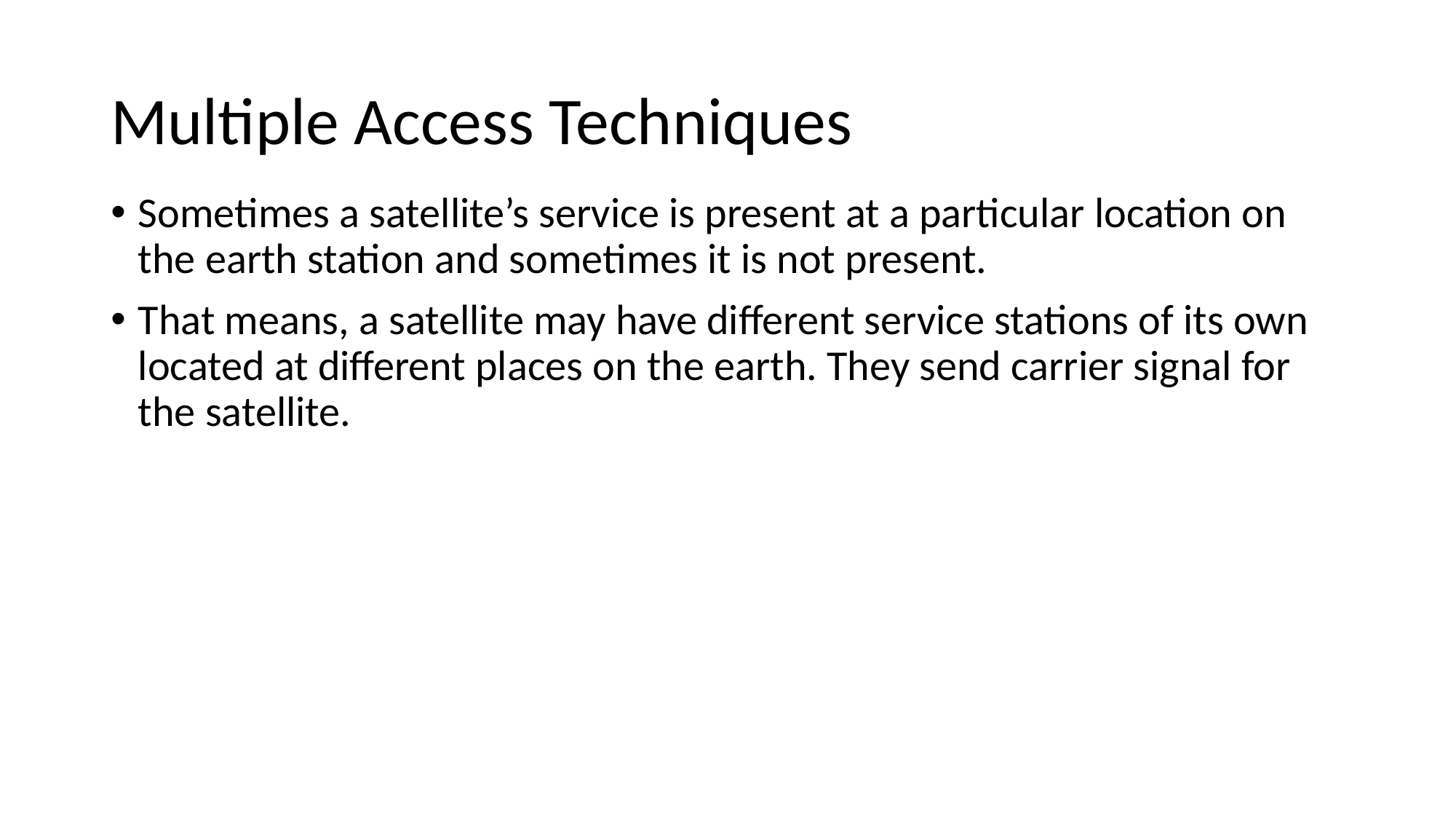

# Multiple Access Techniques
Sometimes a satellite’s service is present at a particular location on the earth station and sometimes it is not present.
That means, a satellite may have different service stations of its own located at different places on the earth. They send carrier signal for the satellite.